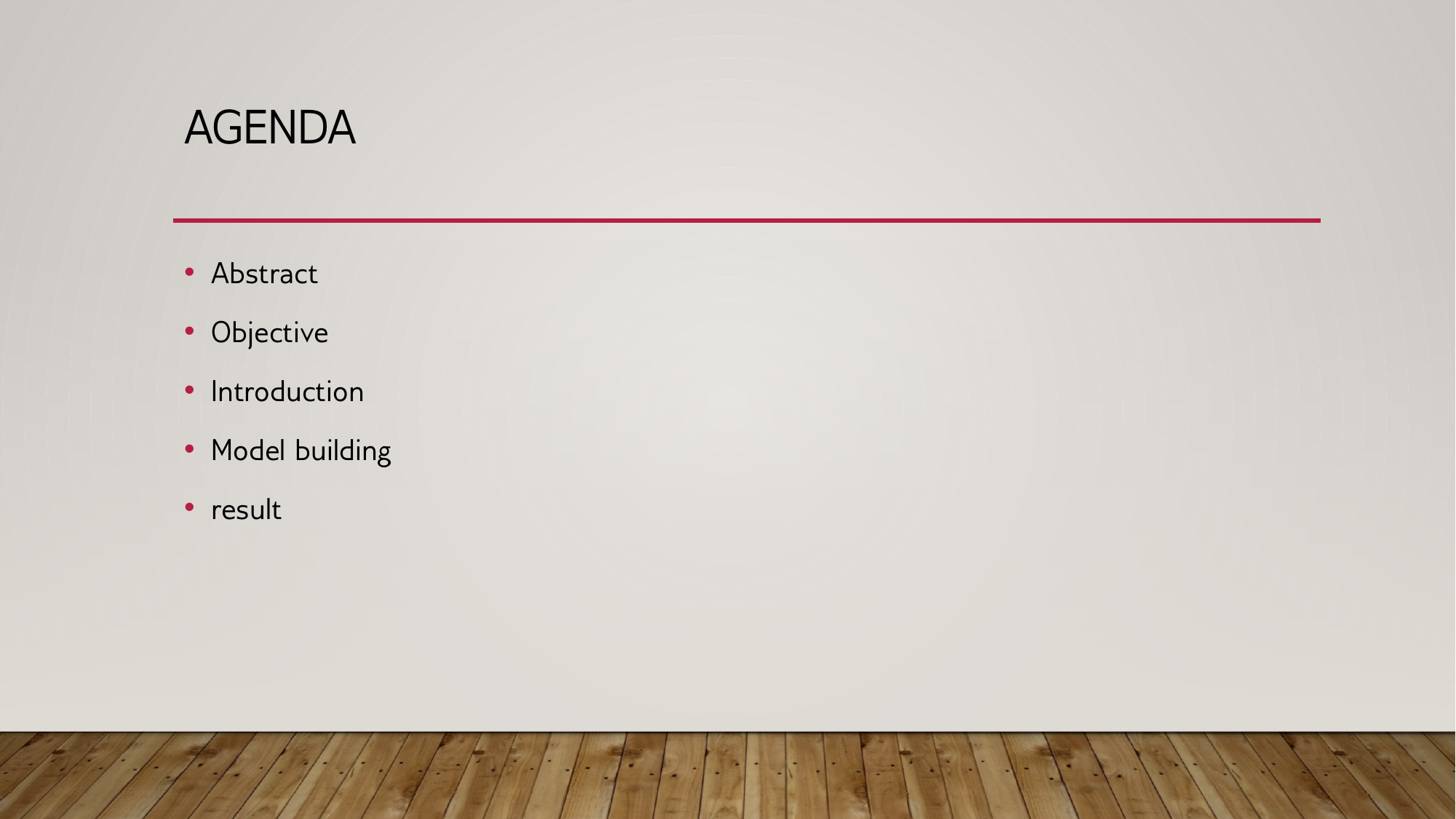

# agenda
Abstract
Objective
Introduction
Model building
result